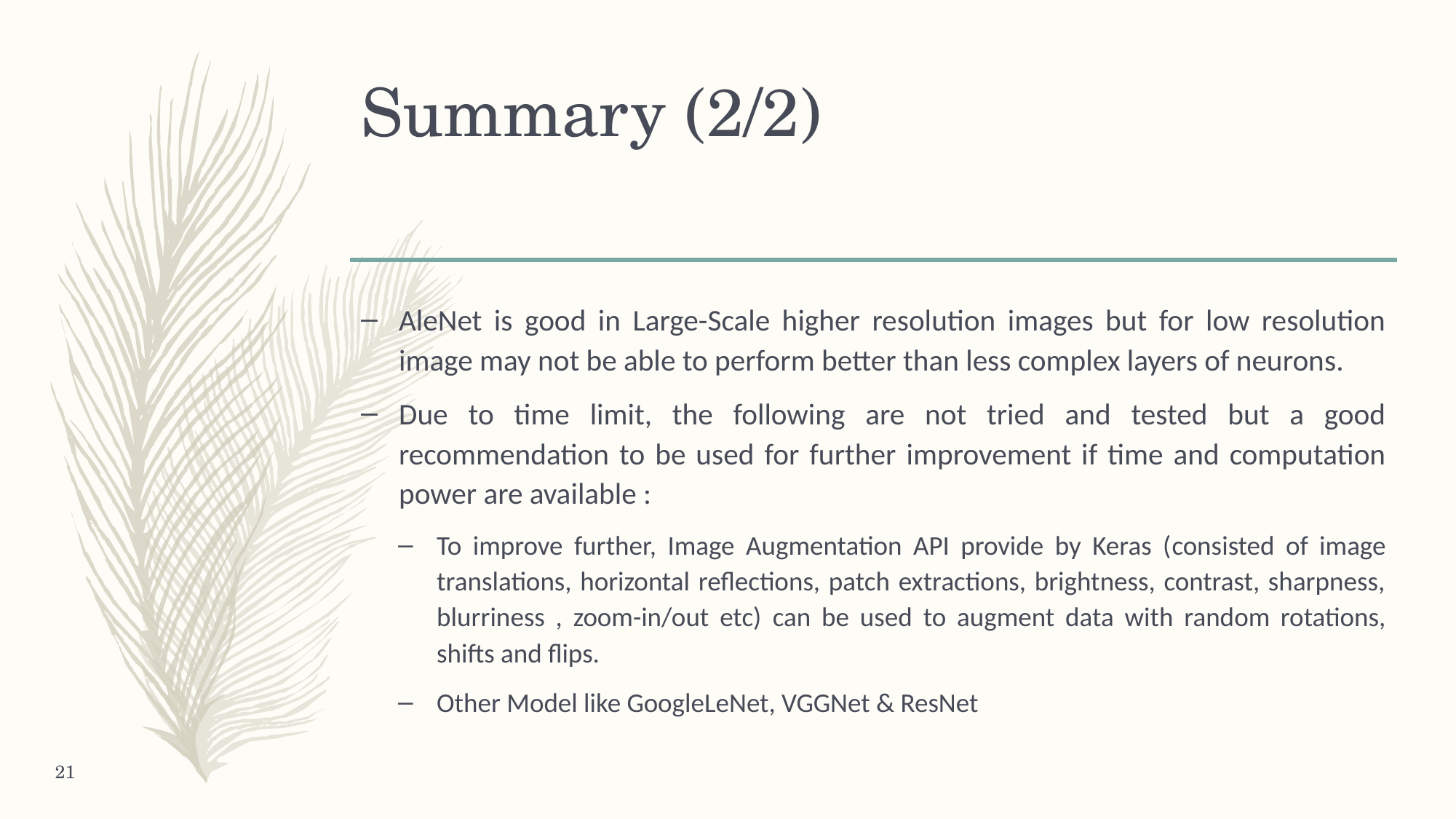

# Summary (2/2)
AleNet is good in Large-Scale higher resolution images but for low resolution image may not be able to perform better than less complex layers of neurons.
Due to time limit, the following are not tried and tested but a good recommendation to be used for further improvement if time and computation power are available :
To improve further, Image Augmentation API provide by Keras (consisted of image translations, horizontal reflections, patch extractions, brightness, contrast, sharpness, blurriness , zoom-in/out etc) can be used to augment data with random rotations, shifts and flips.
Other Model like GoogleLeNet, VGGNet & ResNet

21